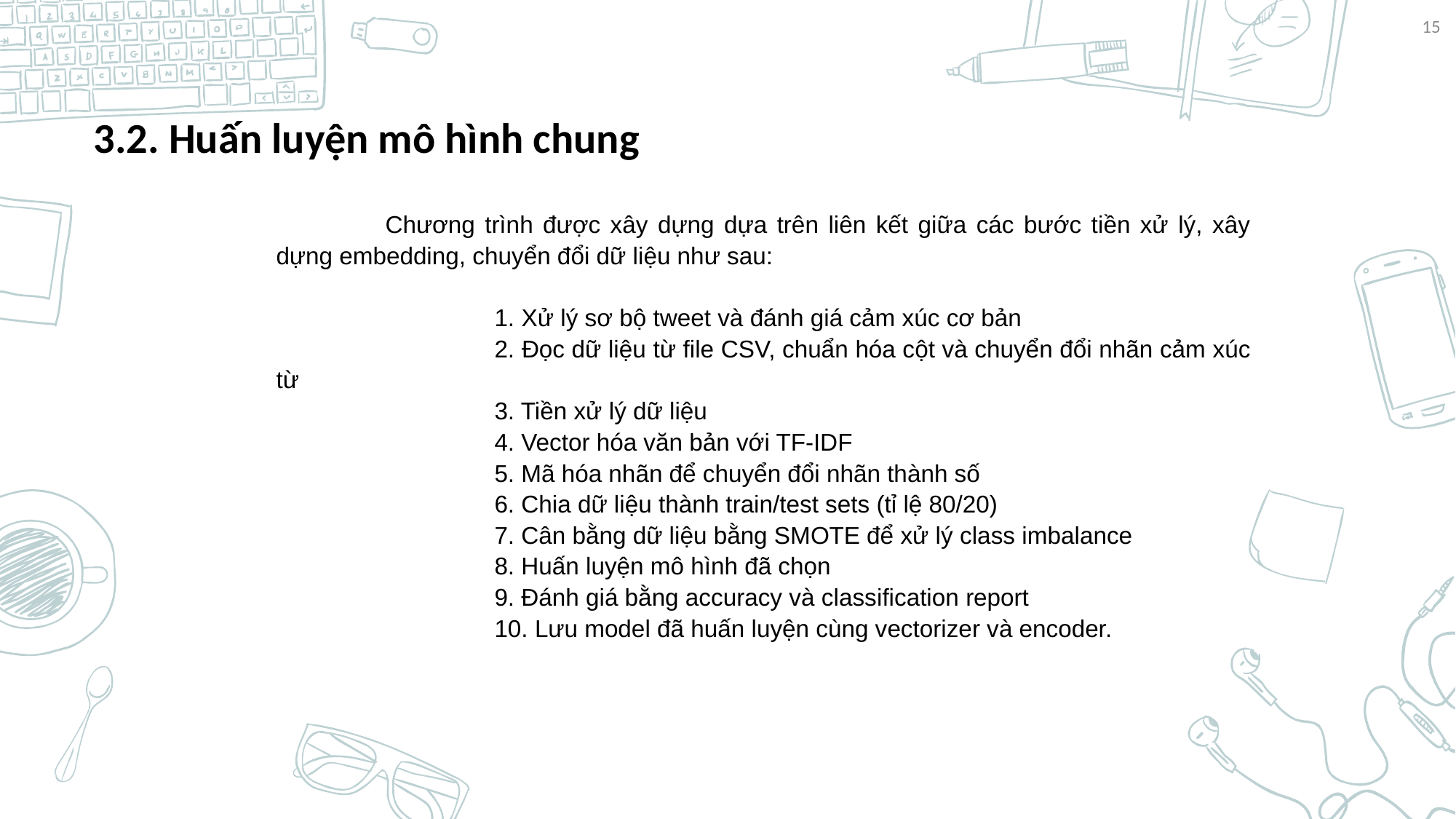

15
 3.2. Huấn luyện mô hình chung
	Chương trình được xây dựng dựa trên liên kết giữa các bước tiền xử lý, xây dựng embedding, chuyển đổi dữ liệu như sau:

		1. Xử lý sơ bộ tweet và đánh giá cảm xúc cơ bản
		2. Đọc dữ liệu từ file CSV, chuẩn hóa cột và chuyển đổi nhãn cảm xúc từ
		3. Tiền xử lý dữ liệu
		4. Vector hóa văn bản với TF-IDF
		5. Mã hóa nhãn để chuyển đổi nhãn thành số
		6. Chia dữ liệu thành train/test sets (tỉ lệ 80/20)
		7. Cân bằng dữ liệu bằng SMOTE để xử lý class imbalance
		8. Huấn luyện mô hình đã chọn
		9. Đánh giá bằng accuracy và classification report
		10. Lưu model đã huấn luyện cùng vectorizer và encoder.